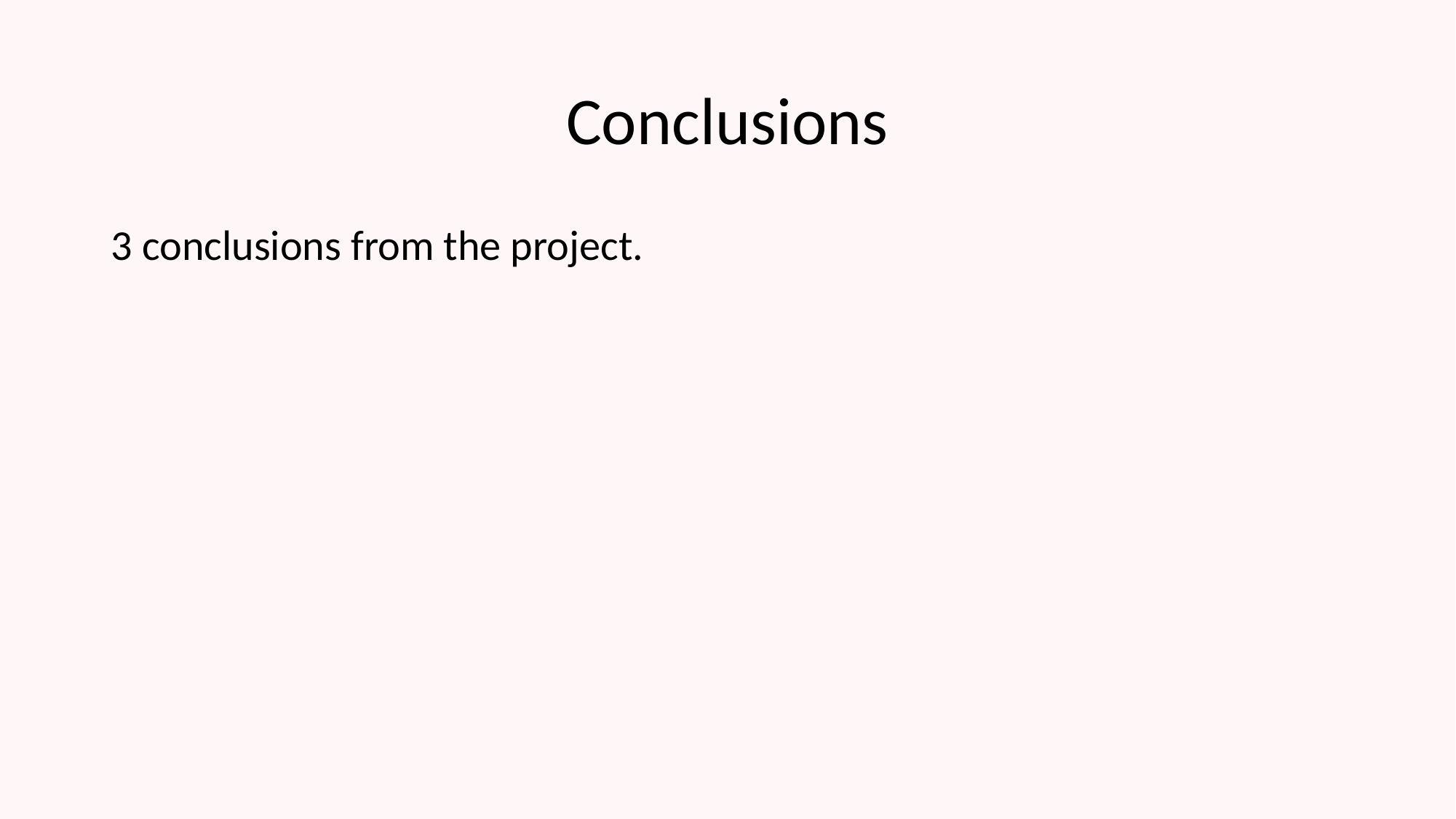

# Conclusions
3 conclusions from the project.